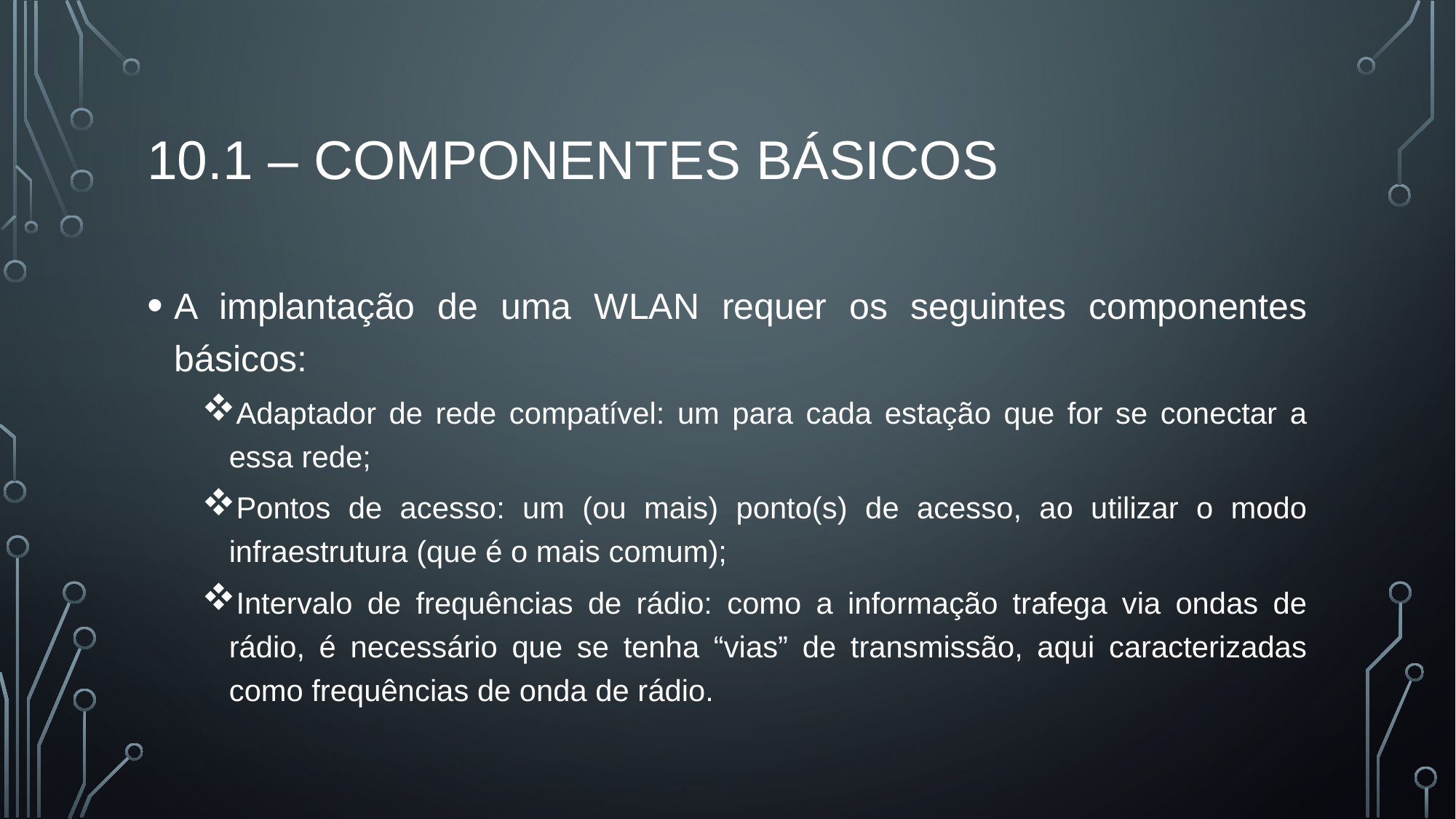

# 10.1 – componentes básicos
A implantação de uma WLAN requer os seguintes componentes básicos:
Adaptador de rede compatível: um para cada estação que for se conectar a essa rede;
Pontos de acesso: um (ou mais) ponto(s) de acesso, ao utilizar o modo infraestrutura (que é o mais comum);
Intervalo de frequências de rádio: como a informação trafega via ondas de rádio, é necessário que se tenha “vias” de transmissão, aqui caracterizadas como frequências de onda de rádio.